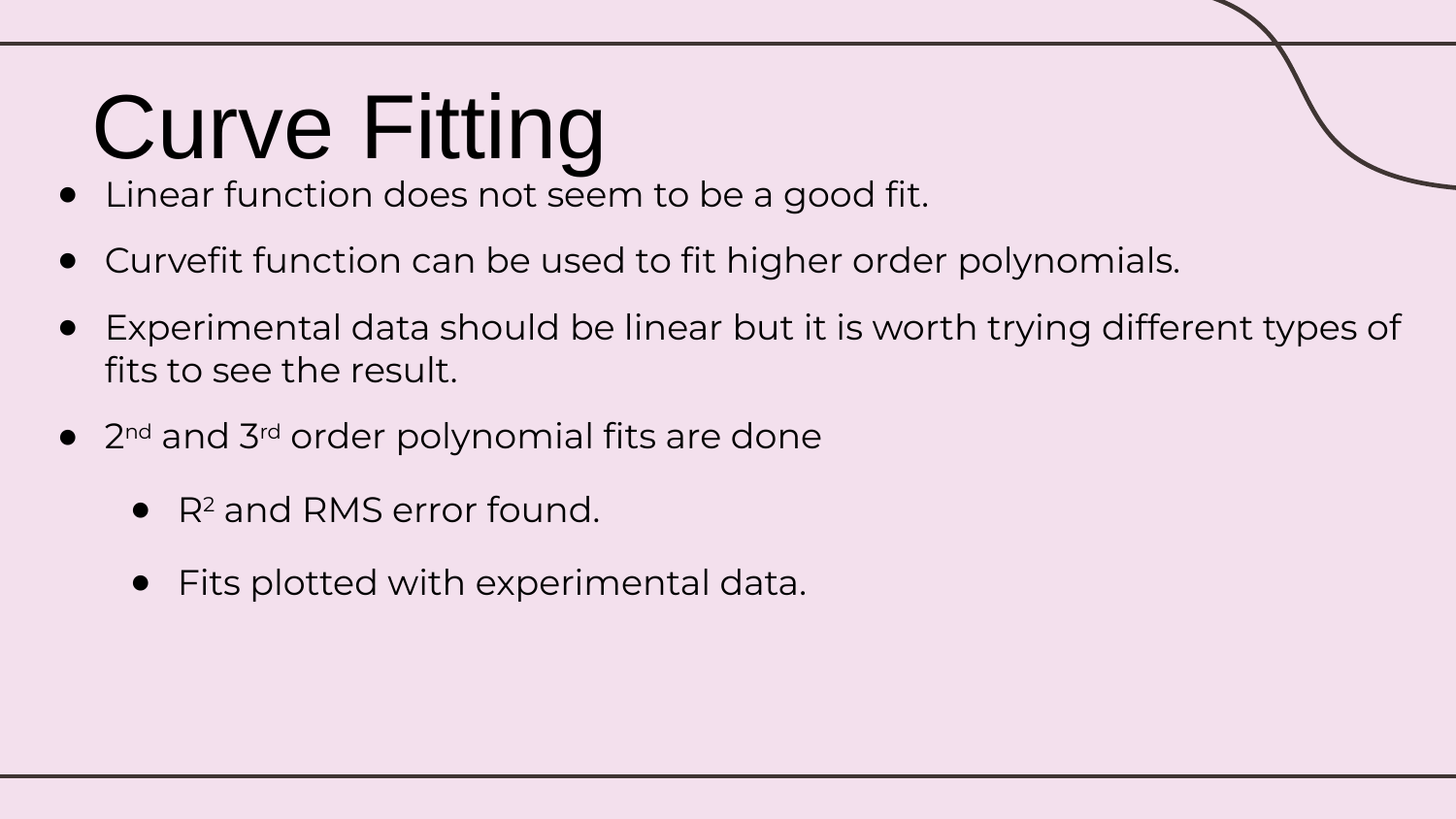

# Curve Fitting
Linear function does not seem to be a good fit.
Curvefit function can be used to fit higher order polynomials.
Experimental data should be linear but it is worth trying different types of fits to see the result.
2nd and 3rd order polynomial fits are done
R2 and RMS error found.
Fits plotted with experimental data.